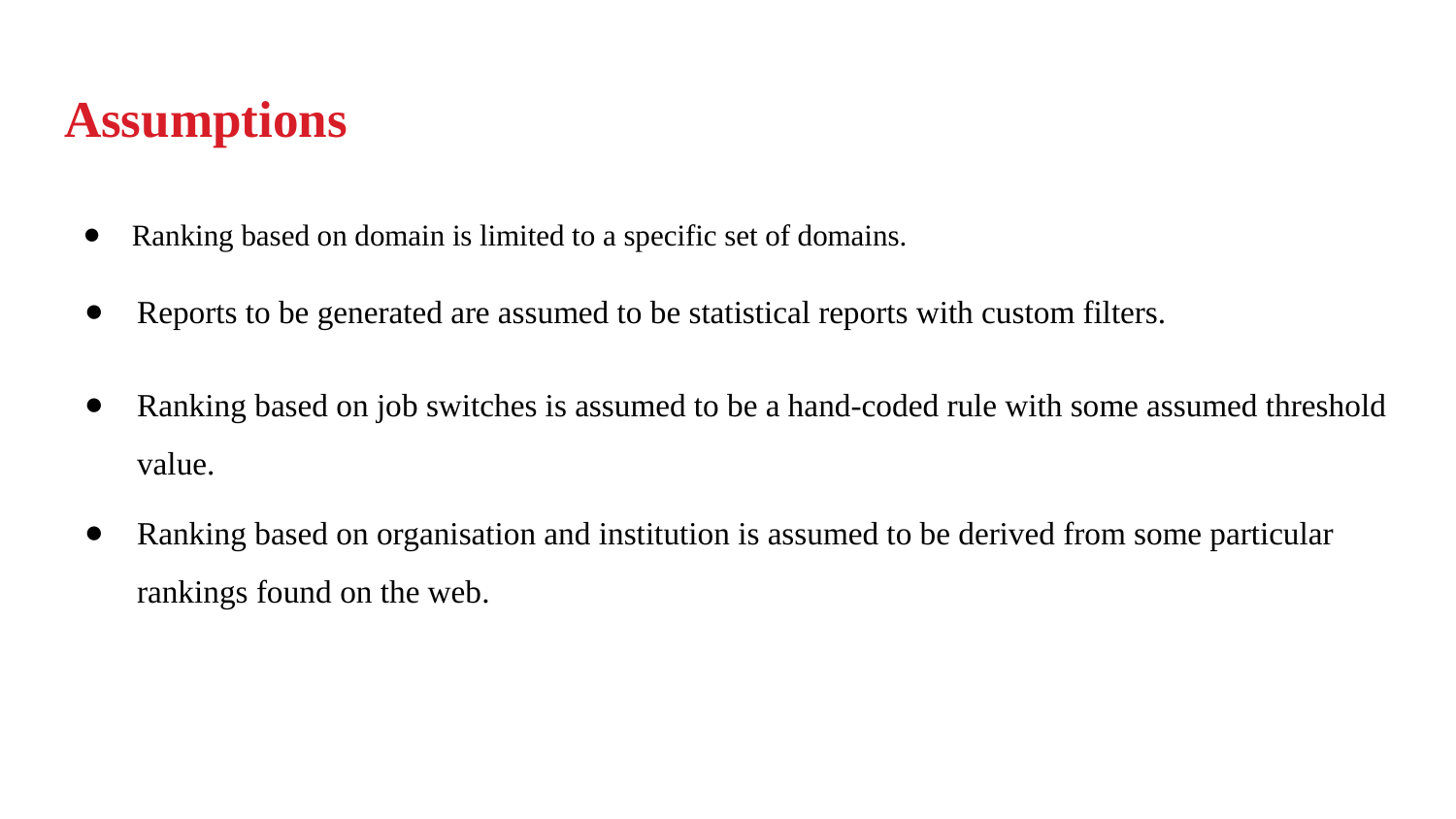

# Assumptions
Ranking based on domain is limited to a specific set of domains.
Reports to be generated are assumed to be statistical reports with custom filters.
Ranking based on job switches is assumed to be a hand-coded rule with some assumed threshold value.
Ranking based on organisation and institution is assumed to be derived from some particular rankings found on the web.